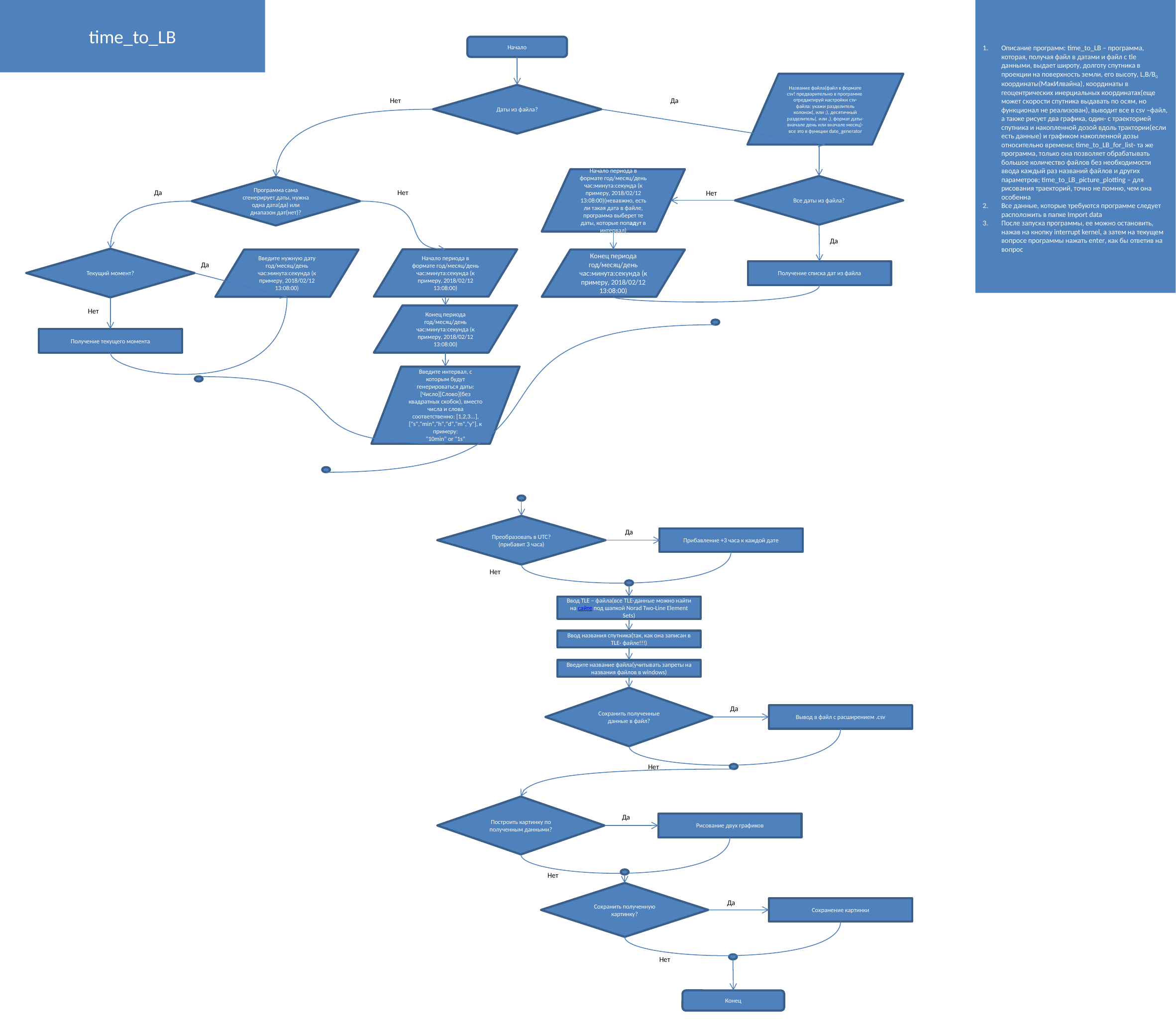

time_to_LB

Описание программ: time_to_LB – программа, которая, получая файл в датами и файл с tle данными, выдает широту, долготу спутника в проекции на поверхность земли, его высоту, L,B/B0 координаты(МакИлвайна), координаты в геоцентрических инерциальных координатах(еще может скорости спутника выдавать по осям, но функционал не реализован), выводит все в csv –файл, а также рисует два графика, один- с траекторией спутника и накопленной дозой вдоль трактории(если есть данные) и графиком накопленной дозы относительно времени; time_to_LB_for_list- та же программа, только она позволяет обрабатывать большое количество файлов без необходимости ввода каждый раз названий файлов и других параметров; time_to_LB_picture_plotting – для рисования траекторий, точно не помню, чем она особенна
Все данные, которые требуются программе следует расположить в папке Import data
После запуска программы, ее можно остановить, нажав на кнопку interrupt kernel, а затем на текущем вопросе программы нажать enter, как бы ответив на вопрос

Начало
Название файла(файл в формате csv! предварительно в программе  отредактируй настройки csv-файла: укажи разделитель колонок(, или ;), десятичный разделитель(. или ,), формат даты- вначале день или вначале месяц)- все это в функции date_generator
Даты из файла?
Да
Нет
Начало периода в формате год/месяц/день час:минута:секунда (к примеру, 2018/02/12 13:08:00)(невавжно, есть ли такая дата в файле, программа выберет те даты, которые попадут в интервал)
Все даты из файла?
Программа сама сгенерирует даты, нужна одна дата(да) или диапазон дат(нет)?
Да
Нет
Нет
Да
Текущий момент?
Начало периода в формате год/месяц/день час:минута:секунда (к примеру, 2018/02/12 13:08:00)
Введите нужную дату год/месяц/день час:минута:секунда (к примеру, 2018/02/12 13:08:00)
Конец периода год/месяц/день час:минута:секунда (к примеру, 2018/02/12 13:08:00)
Да
Получение списка дат из файла
Нет
Конец периода год/месяц/день час:минута:секунда (к примеру, 2018/02/12 13:08:00)

Получение текущего момента
Введите интервал, с которым будут генерироваться даты:
[Число][Слово](без квадратных скобок), вместо числа и слова соответственно: [1,2,3...],["s","min","h","d","m","y"], к примеру:
"10min" or "1s"

Преобразовать в UTC?(прибавит 3 часа)
Да
Прибавление +3 часа к каждой дате
Нет

Ввод TLE – файла(все TLE-данные можно найти на сайте под шапкой Norad Two-Line Element Sets)
Ввод названия спутника(так, как она записан в TLE- файле!!!)
Введите название файла(учитывать запреты на названия файлов в windows)
Сохранить полученные данные в файл?
Да
Вывод в файл с расширением .csv
Нет

Построить картинку по полученным данными?
Да
Рисование двух графиков
Нет

Сохранить полученную картинку?
Да
Сохранение картинки
Нет

Конец